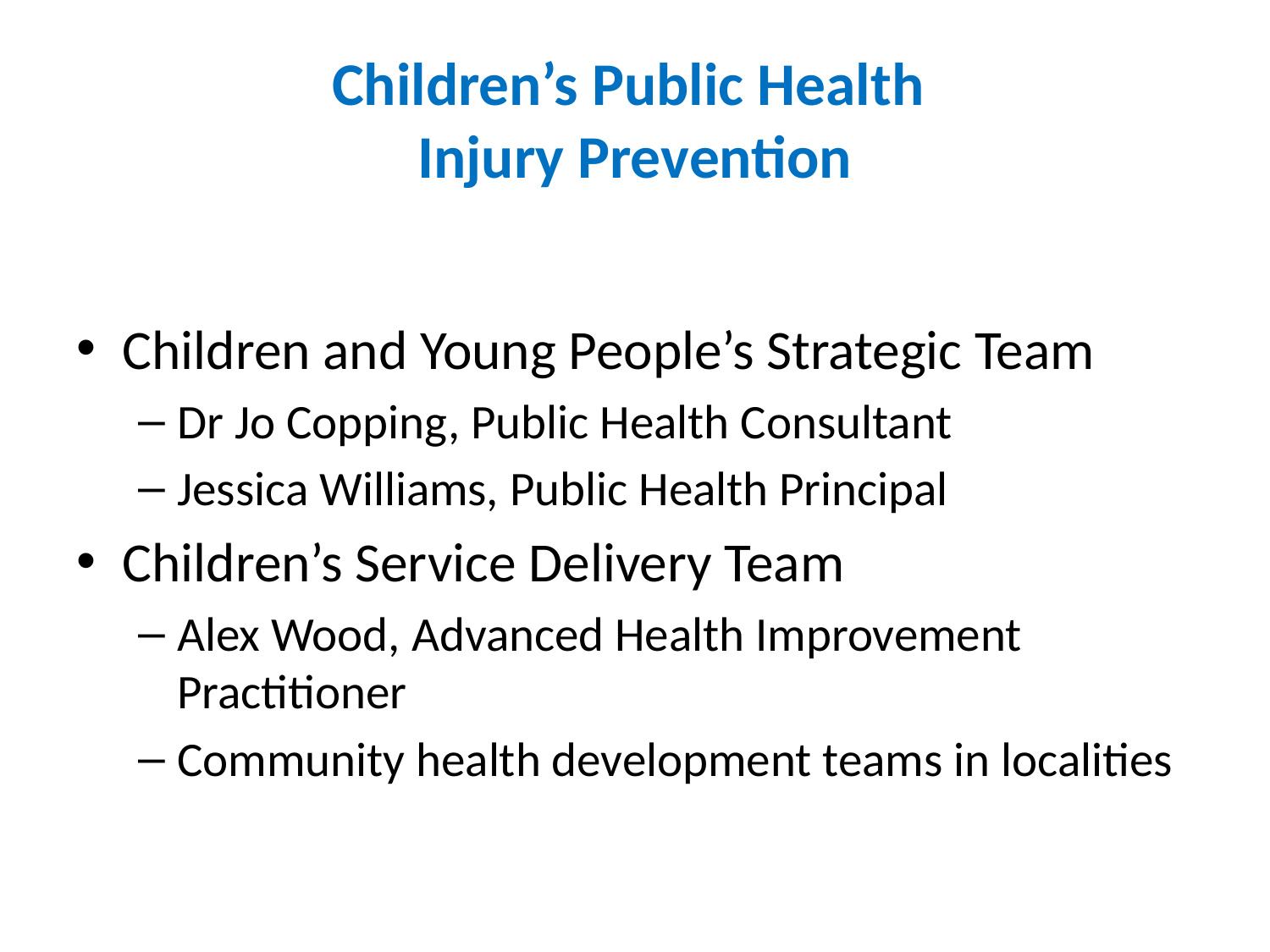

# Children’s Public Health Injury Prevention

Children and Young People’s Strategic Team
Dr Jo Copping, Public Health Consultant
Jessica Williams, Public Health Principal
Children’s Service Delivery Team
Alex Wood, Advanced Health Improvement Practitioner
Community health development teams in localities